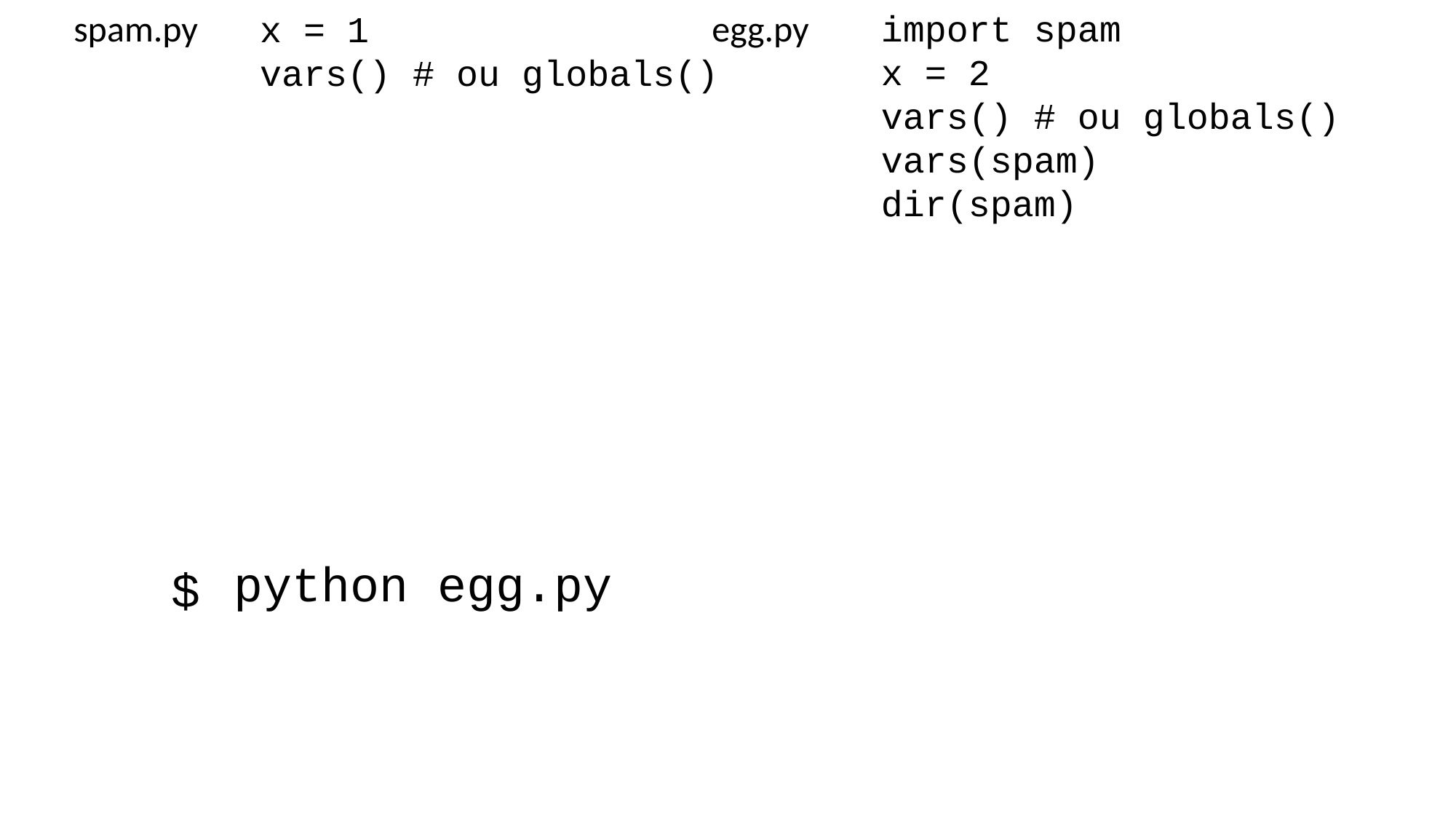

spam.py
egg.py
import spam
x = 2
vars() # ou globals()
vars(spam)
dir(spam)
x = 1
vars() # ou globals()

 python egg.py
$